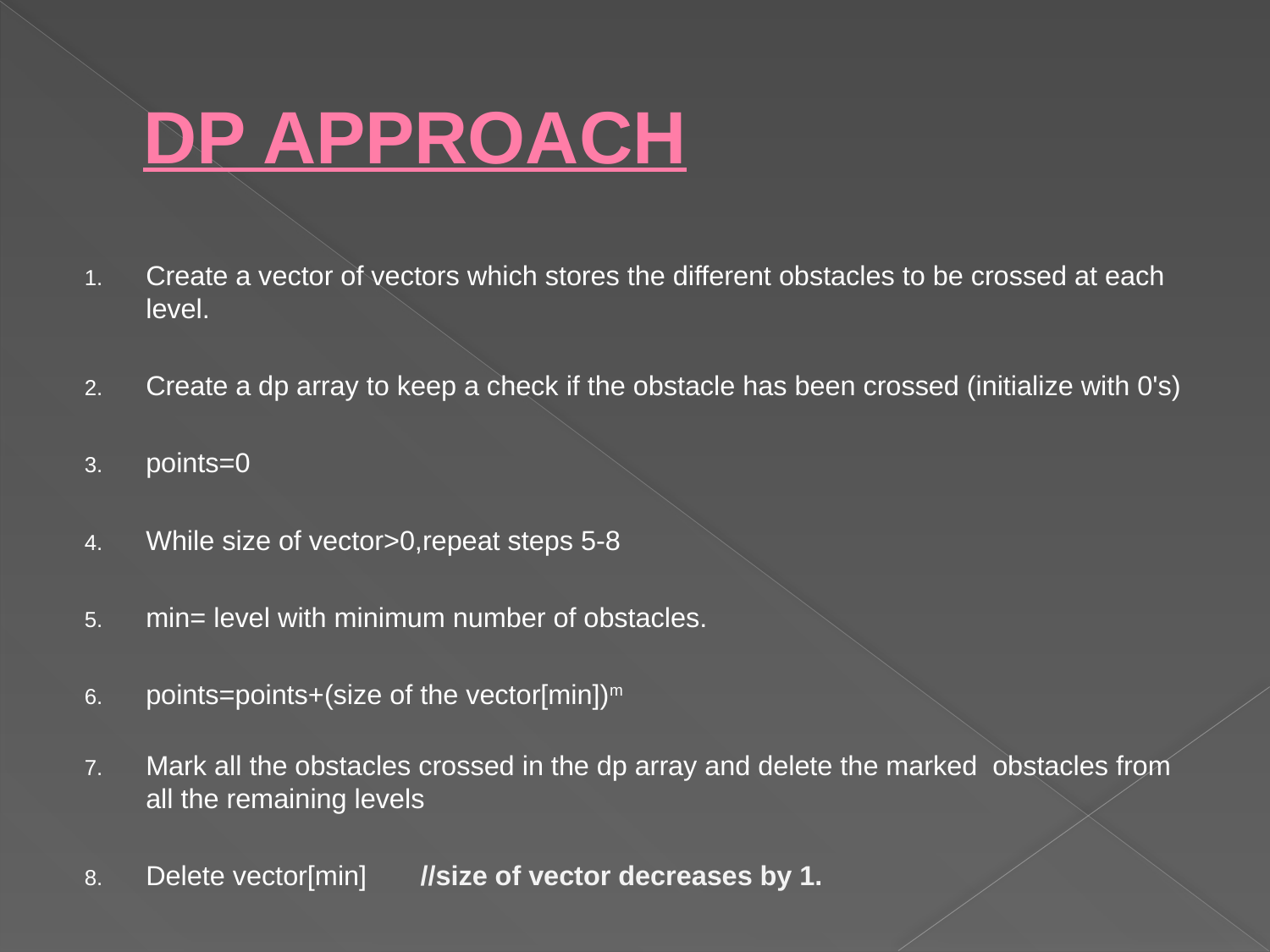

# DP APPROACH
Create a vector of vectors which stores the different obstacles to be crossed at each level.

Create a dp array to keep a check if the obstacle has been crossed (initialize with 0's)

points=0

While size of vector>0,repeat steps 5-8

min= level with minimum number of obstacles.

points=points+(size of the vector[min])m

Mark all the obstacles crossed in the dp array and delete the marked  obstacles from all the remaining levels

Delete vector[min]       //size of vector decreases by 1.